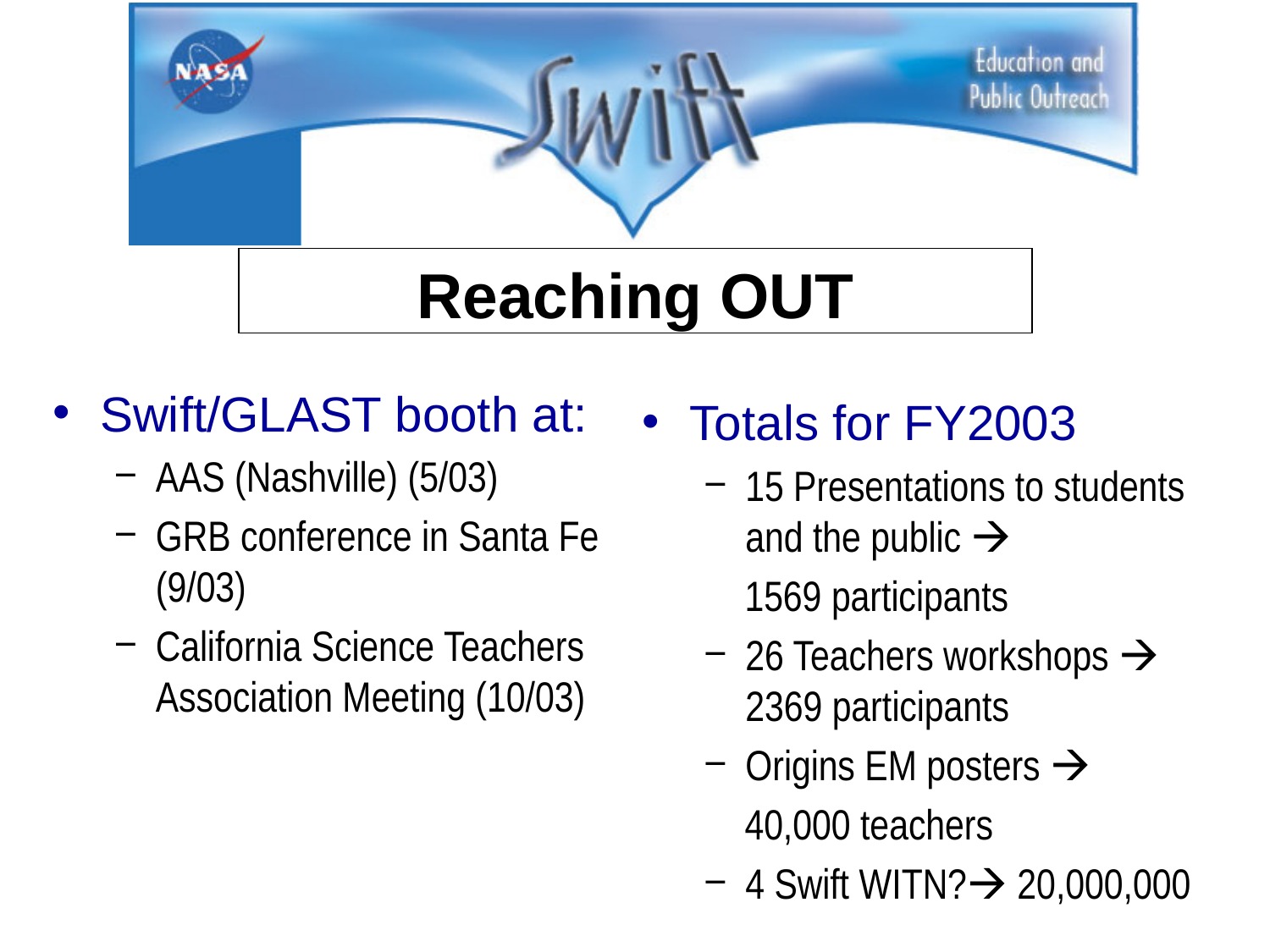

Reaching OUT
Swift/GLAST booth at:
AAS (Nashville) (5/03)
GRB conference in Santa Fe (9/03)
California Science Teachers Association Meeting (10/03)

Totals for FY2003
15 Presentations to students and the public 🡪
    1569 participants
26 Teachers workshops 🡪 2369 participants
Origins EM posters 🡪
    40,000 teachers
4 Swift WITN?🡪 20,000,000